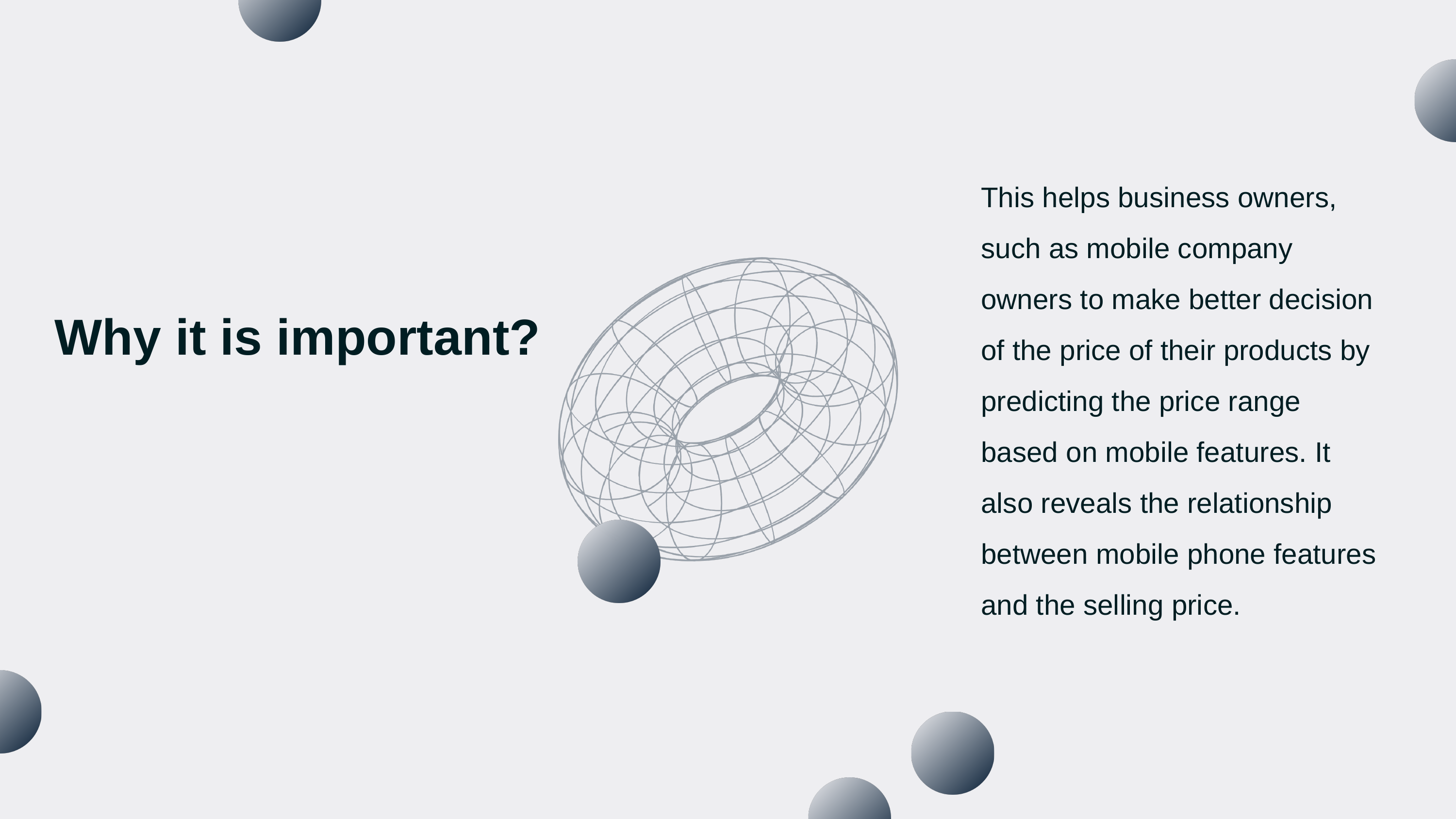

This helps business owners, such as mobile company owners to make better decision of the price of their products by predicting the price range based on mobile features. It also reveals the relationship between mobile phone features and the selling price.

Why it is important?